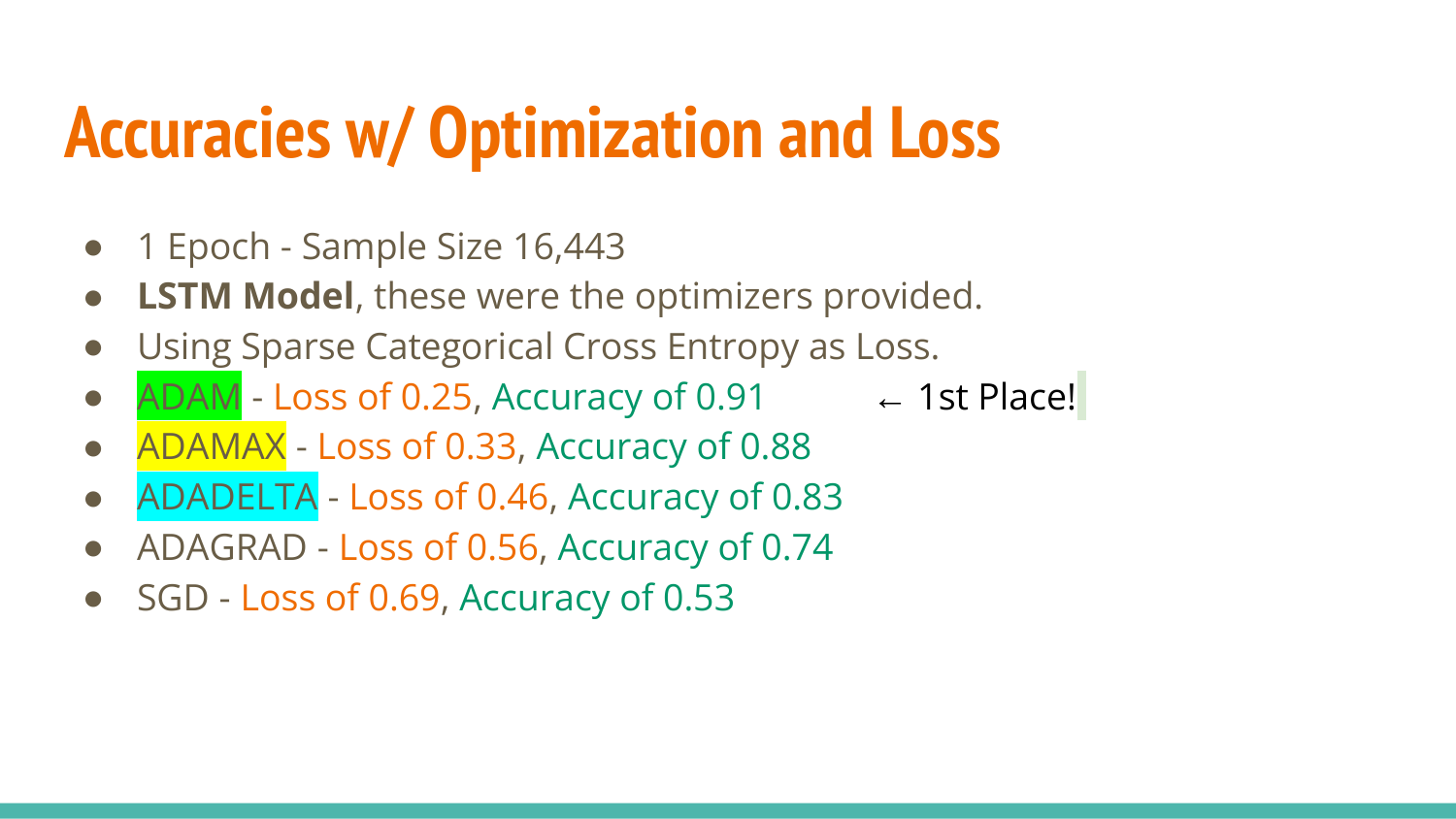

# Accuracies w/ Optimization and Loss
1 Epoch - Sample Size 16,443
LSTM Model, these were the optimizers provided.
Using Sparse Categorical Cross Entropy as Loss.
ADAM - Loss of 0.25, Accuracy of 0.91           ← 1st Place!
ADAMAX - Loss of 0.33, Accuracy of 0.88
ADADELTA - Loss of 0.46, Accuracy of 0.83
ADAGRAD - Loss of 0.56, Accuracy of 0.74
SGD - Loss of 0.69, Accuracy of 0.53